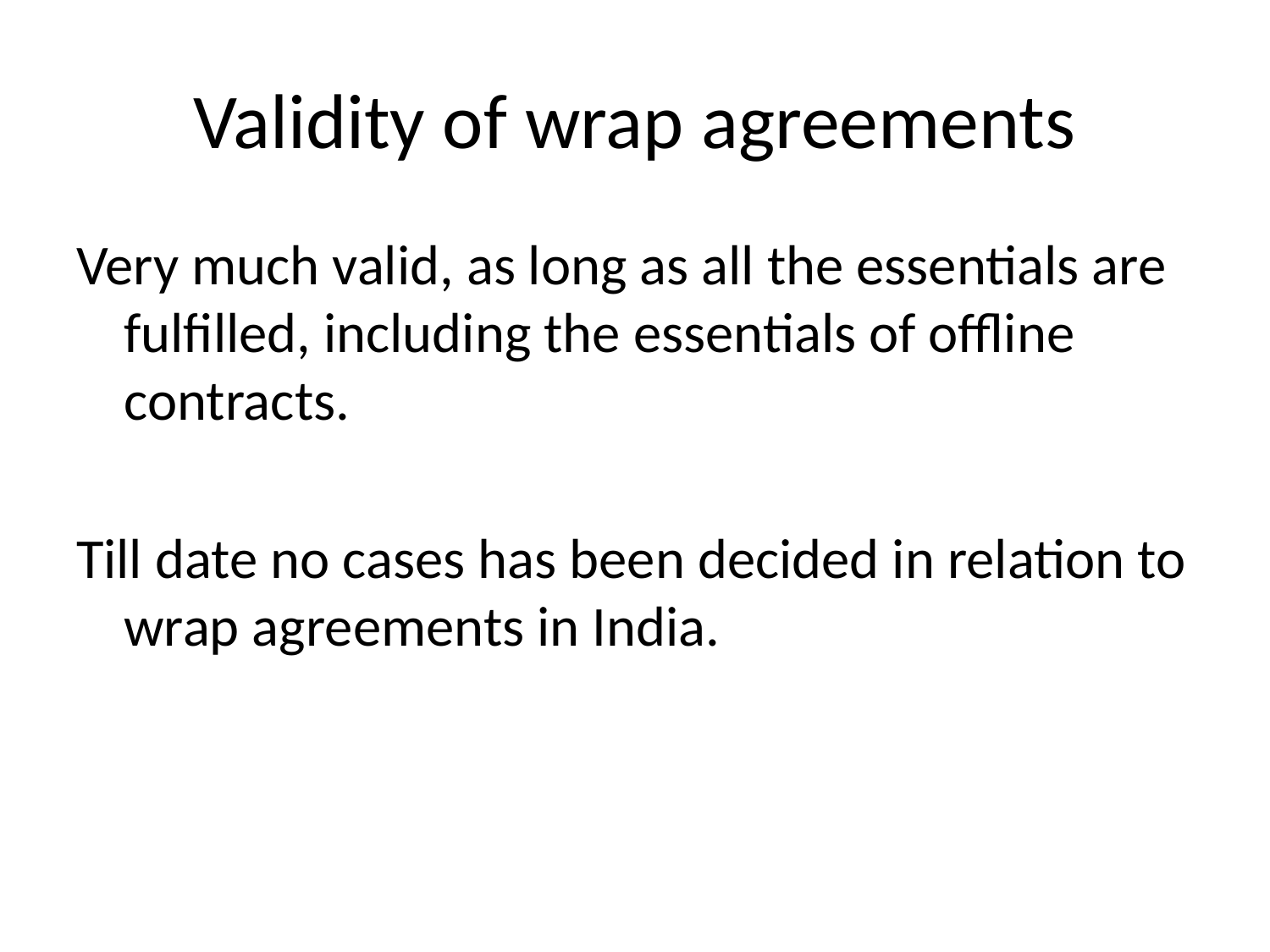

# Validity of wrap agreements
Very much valid, as long as all the essentials are fulfilled, including the essentials of offline contracts.

Till date no cases has been decided in relation to wrap agreements in India.